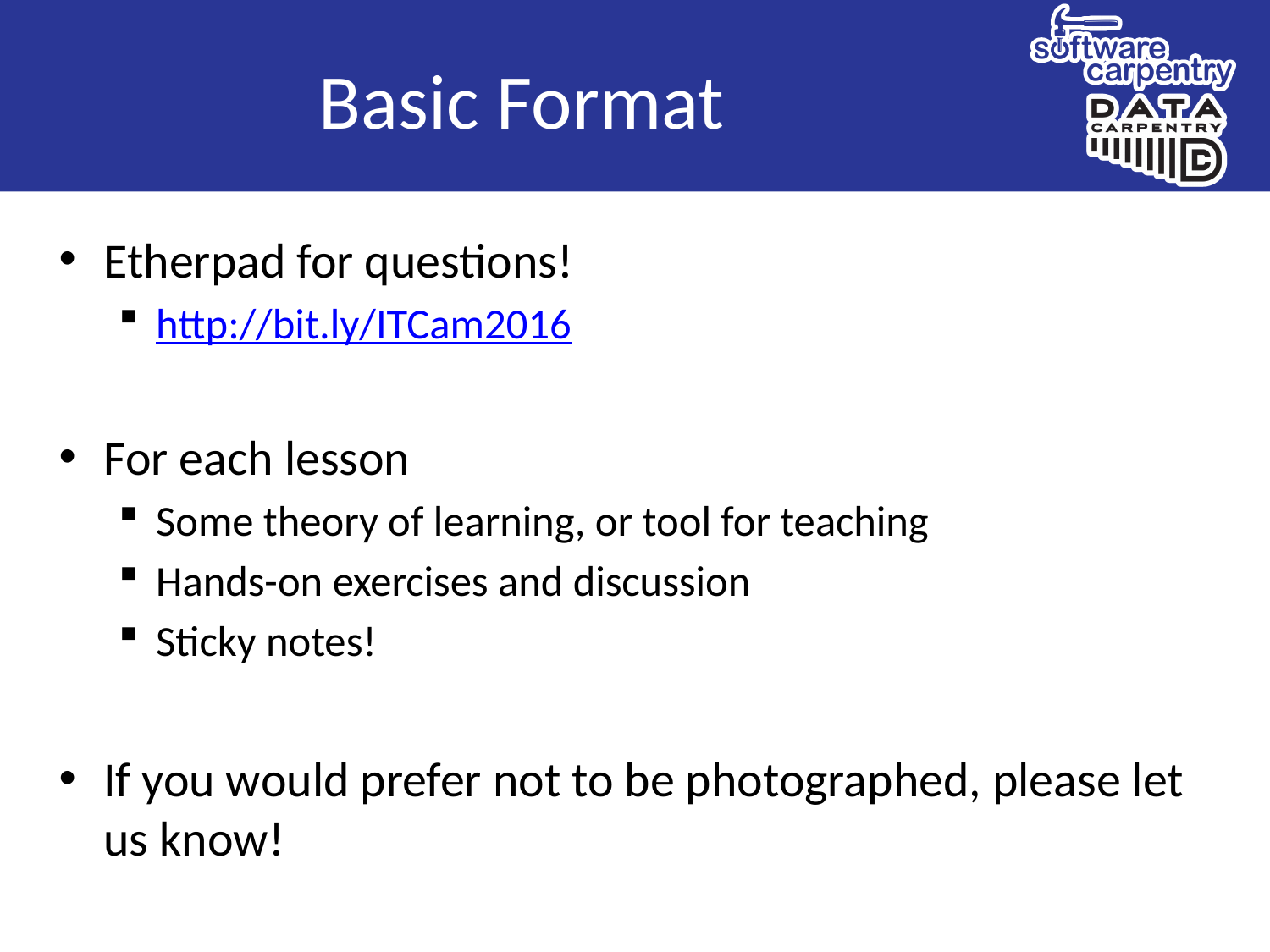

# Basic Format
Etherpad for questions!
http://bit.ly/ITCam2016

For each lesson
Some theory of learning, or tool for teaching
Hands-on exercises and discussion
Sticky notes!

If you would prefer not to be photographed, please let us know!